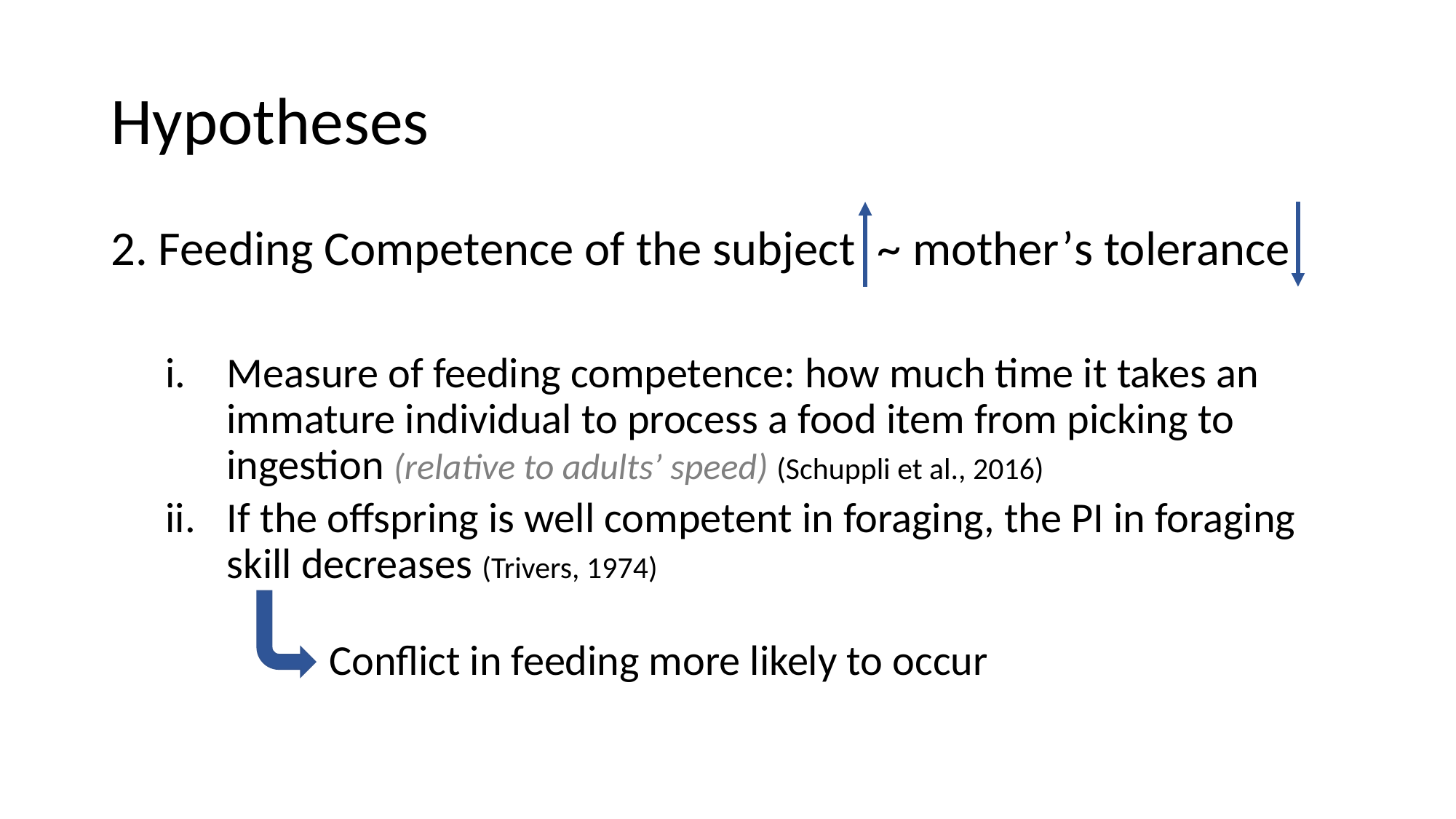

# Hypotheses
2. Feeding Competence of the subject  ~ mother’s tolerance

Measure of feeding competence: how much time it takes an immature individual to process a food item from picking to ingestion (relative to adults’ speed) (Schuppli et al., 2016)
If the offspring is well competent in foraging, the PI in foraging skill decreases (Trivers, 1974)

Conflict in feeding more likely to occur